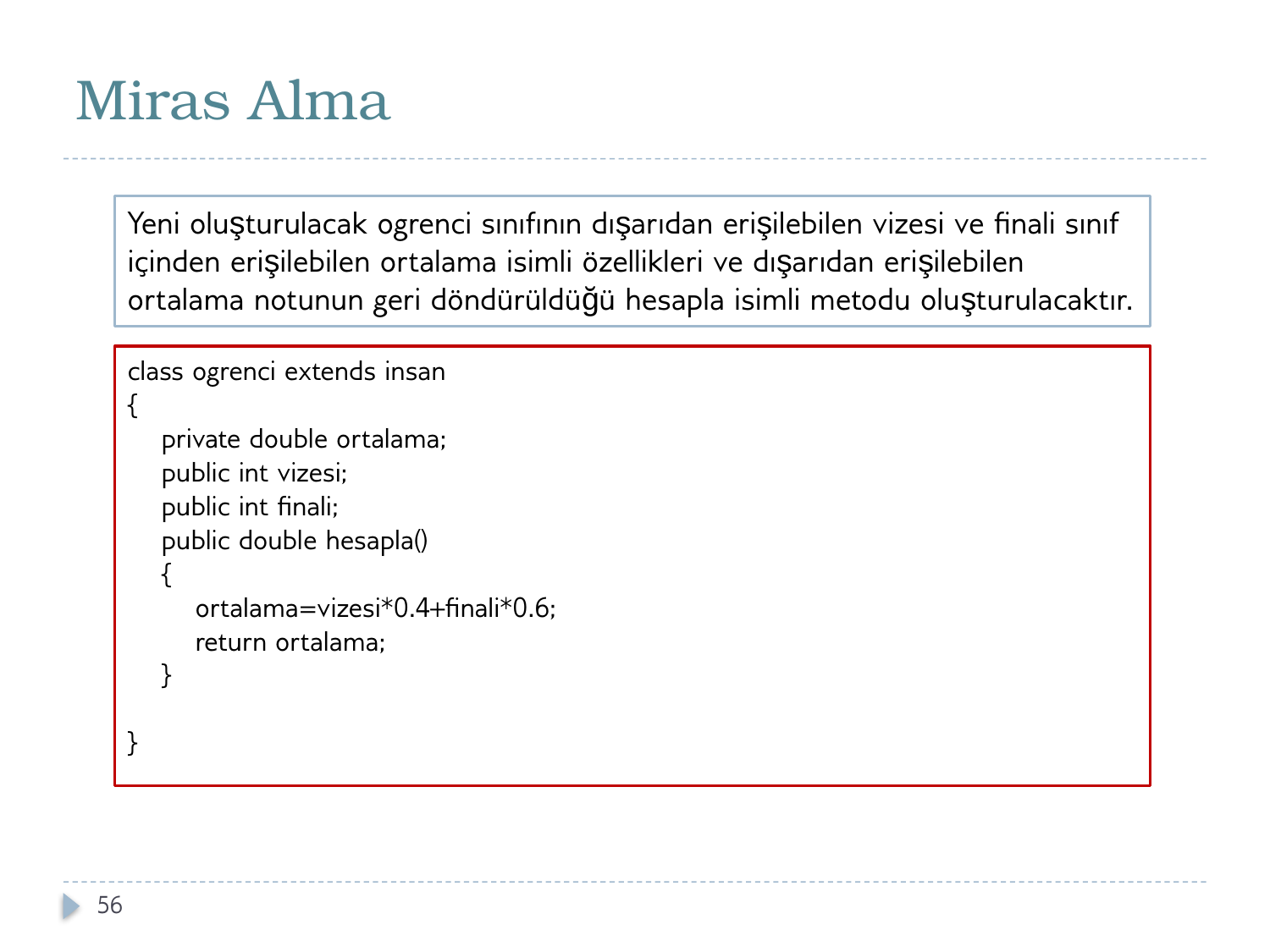

# Miras Alma
Yeni oluşturulacak ogrenci sınıfının dışarıdan erişilebilen vizesi ve finali sınıf içinden erişilebilen ortalama isimli özellikleri ve dışarıdan erişilebilen ortalama notunun geri döndürüldüğü hesapla isimli metodu oluşturulacaktır.
class ogrenci extends insan
{
    private double ortalama;
    public int vizesi;
    public int finali;
    public double hesapla()
    {
        ortalama=vizesi*0.4+finali*0.6;
        return ortalama;
    }

}
56